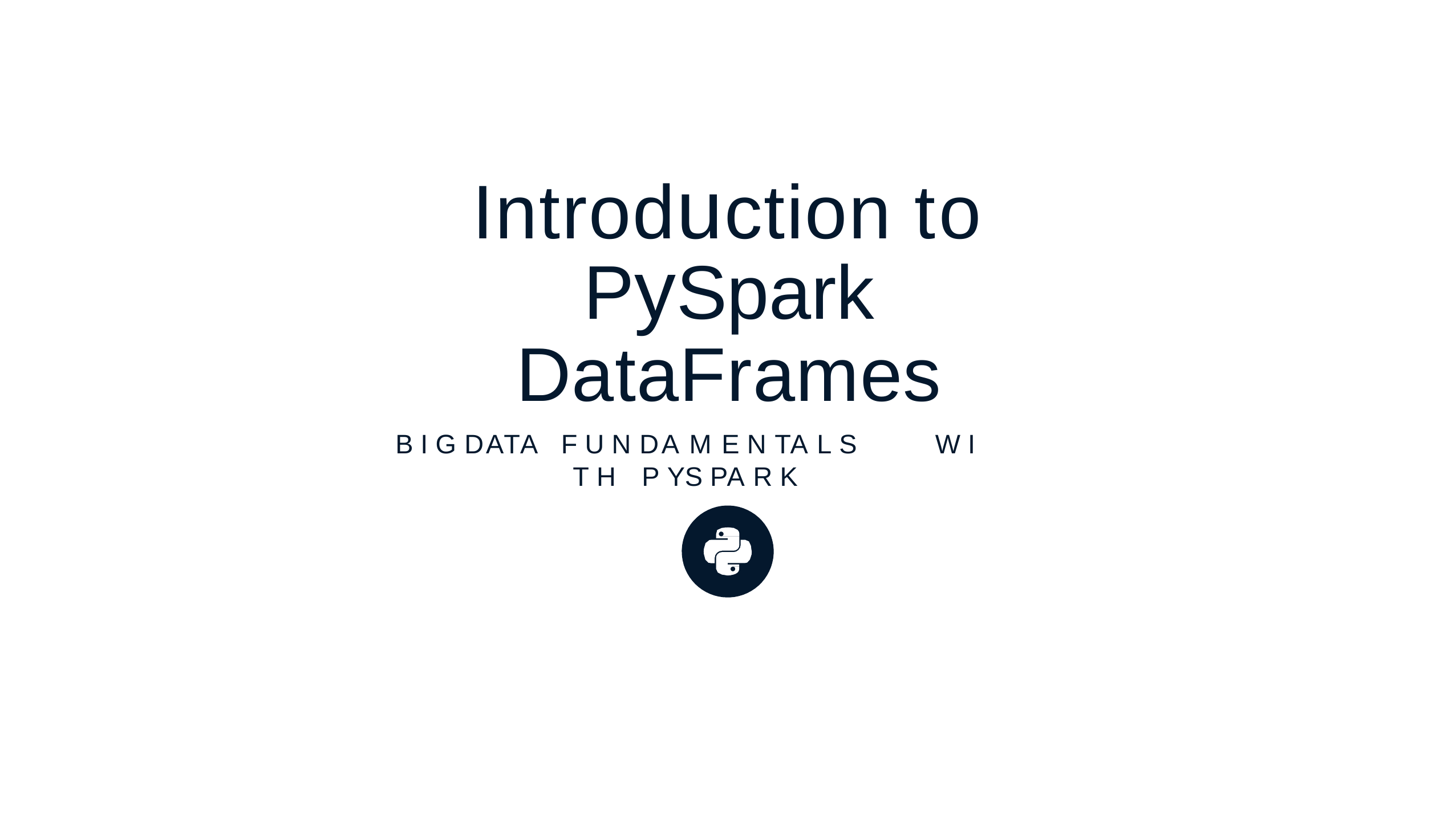

Introduction to PySpark DataFrames
B I G	DATA	F U N DA M E N TA L S	W I T H	P YS PA R K

Upendra Devisety
Science Analyst, CyVerse